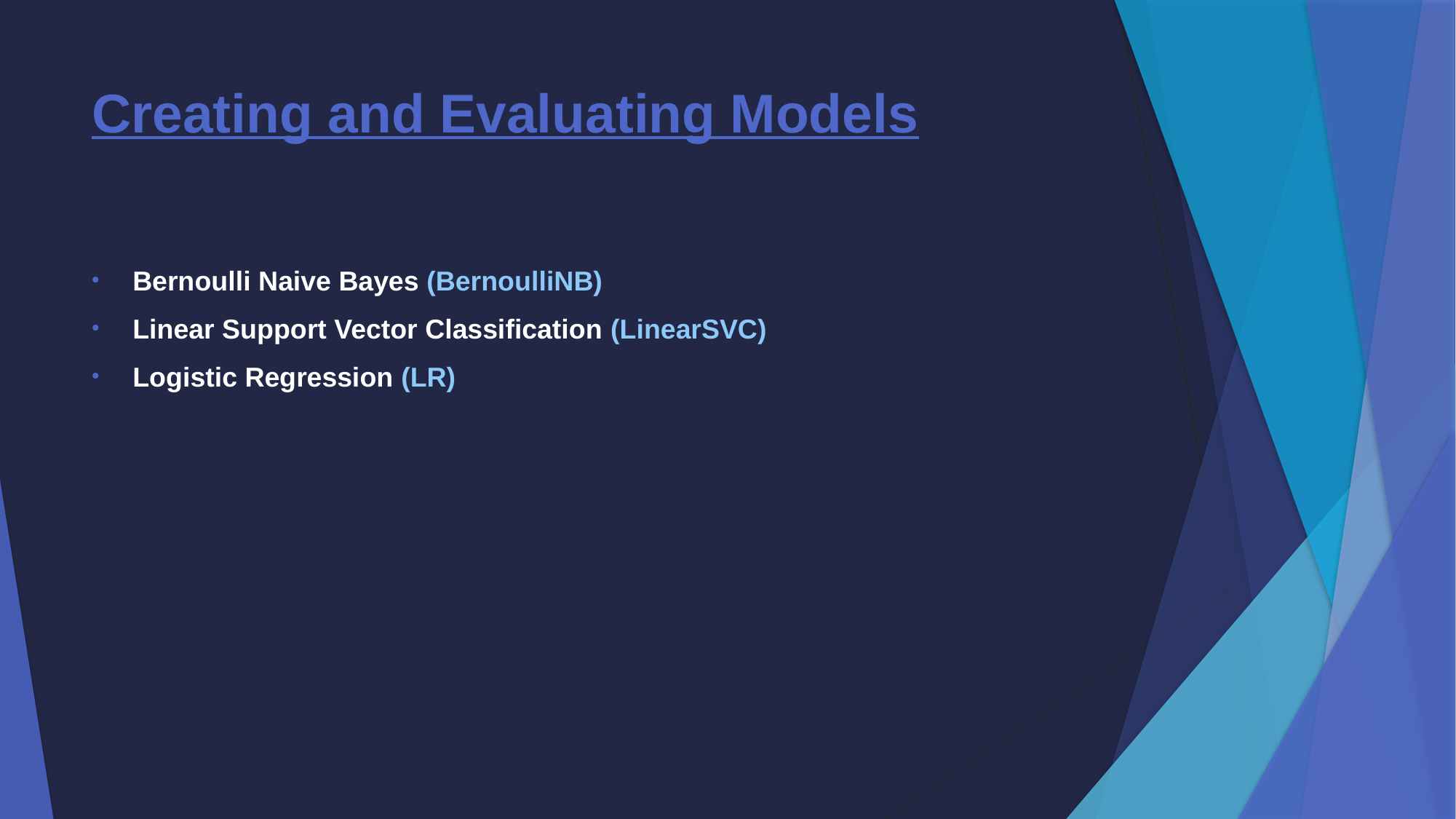

# Creating and Evaluating Models
Bernoulli Naive Bayes (BernoulliNB)
Linear Support Vector Classification (LinearSVC)
Logistic Regression (LR)